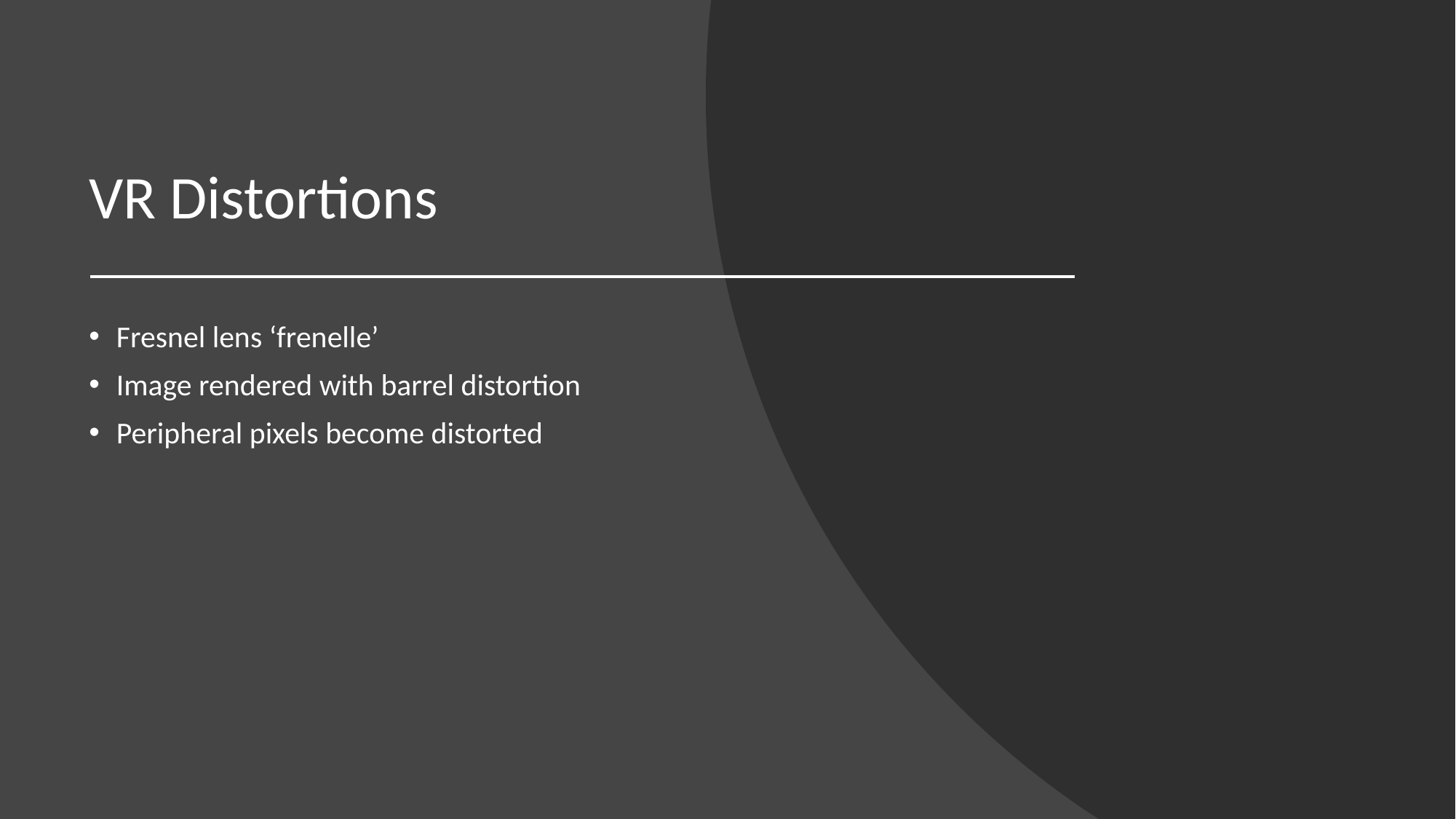

# VR Distortions
Fresnel lens ‘frenelle’
Image rendered with barrel distortion
Peripheral pixels become distorted